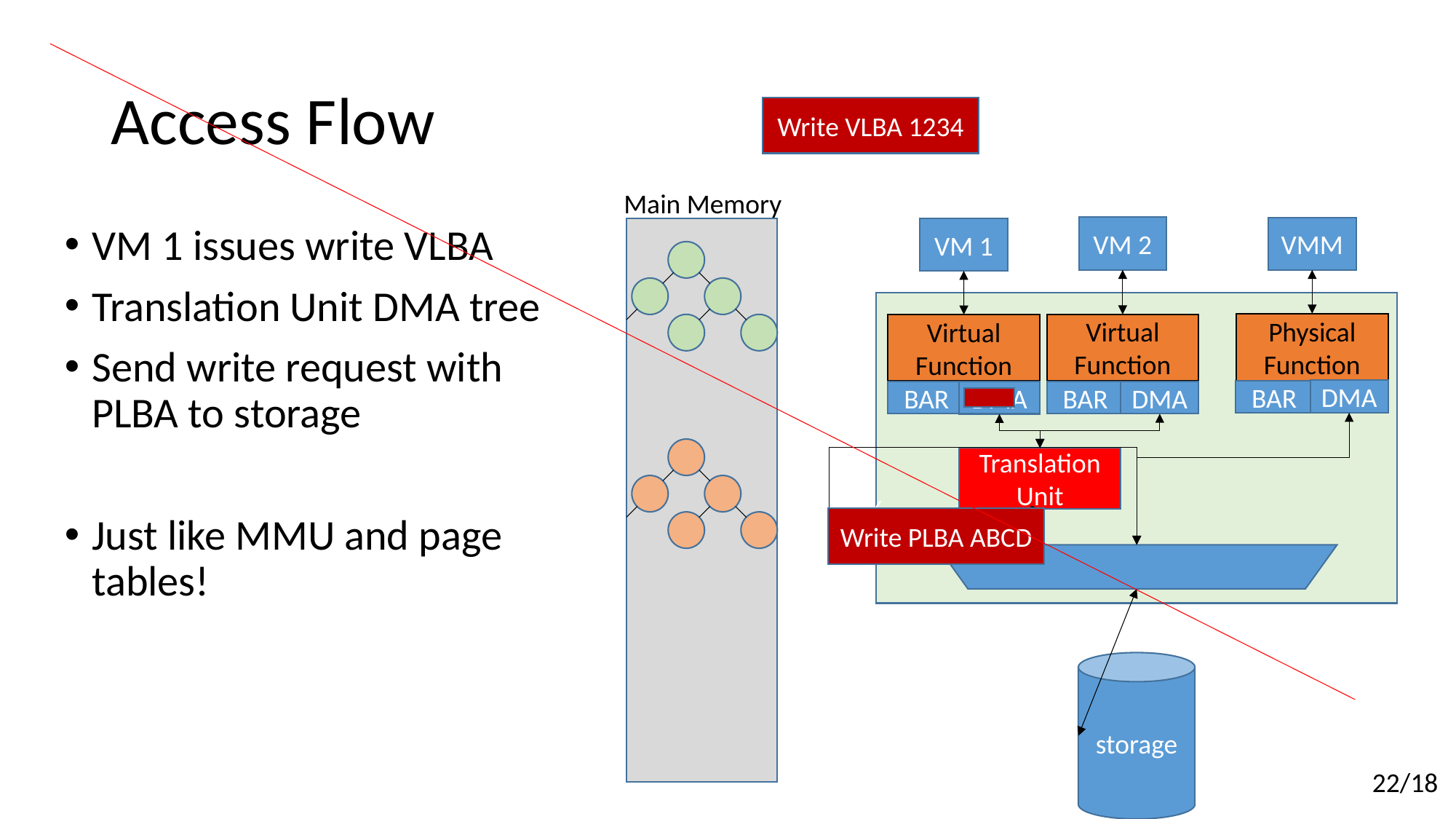

# Access Flow
Write VLBA 1234
Main Memory
VM 2
VMM
VM 1 issues write VLBA
Translation Unit DMA tree
Send write request with PLBA to storage

Just like MMU and page tables!

VM 1

Physical Function

Virtual Function
Virtual Function
DMA
BAR
DMA
DMA
BAR
BAR

Translation Unit

Write PLBA ABCD

MUX
storage